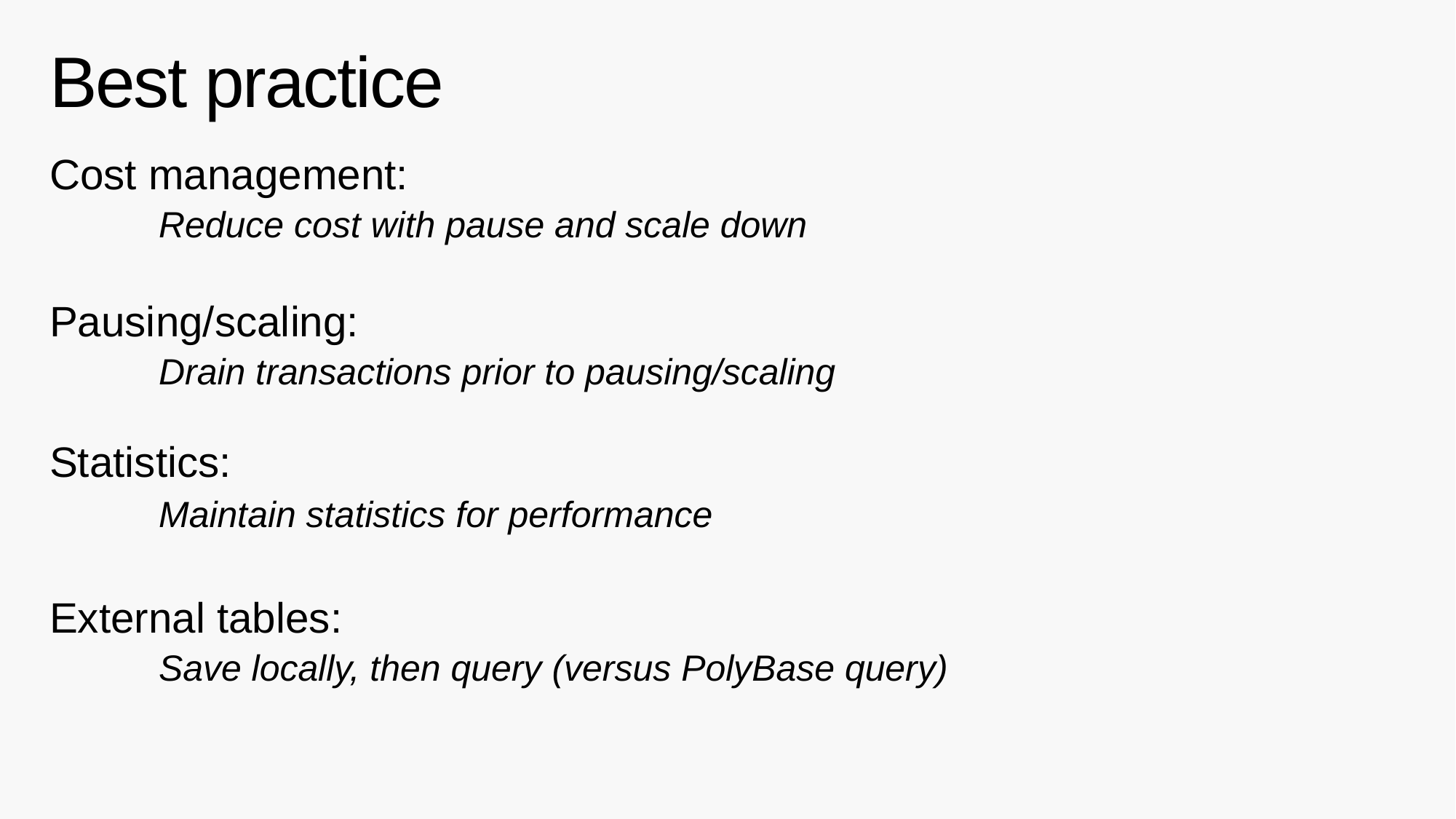

# Best practice
Cost management:
	Reduce cost with pause and scale down

Pausing/scaling:
	Drain transactions prior to pausing/scaling
Statistics:
	Maintain statistics for performance
External tables:
	Save locally, then query (versus PolyBase query)